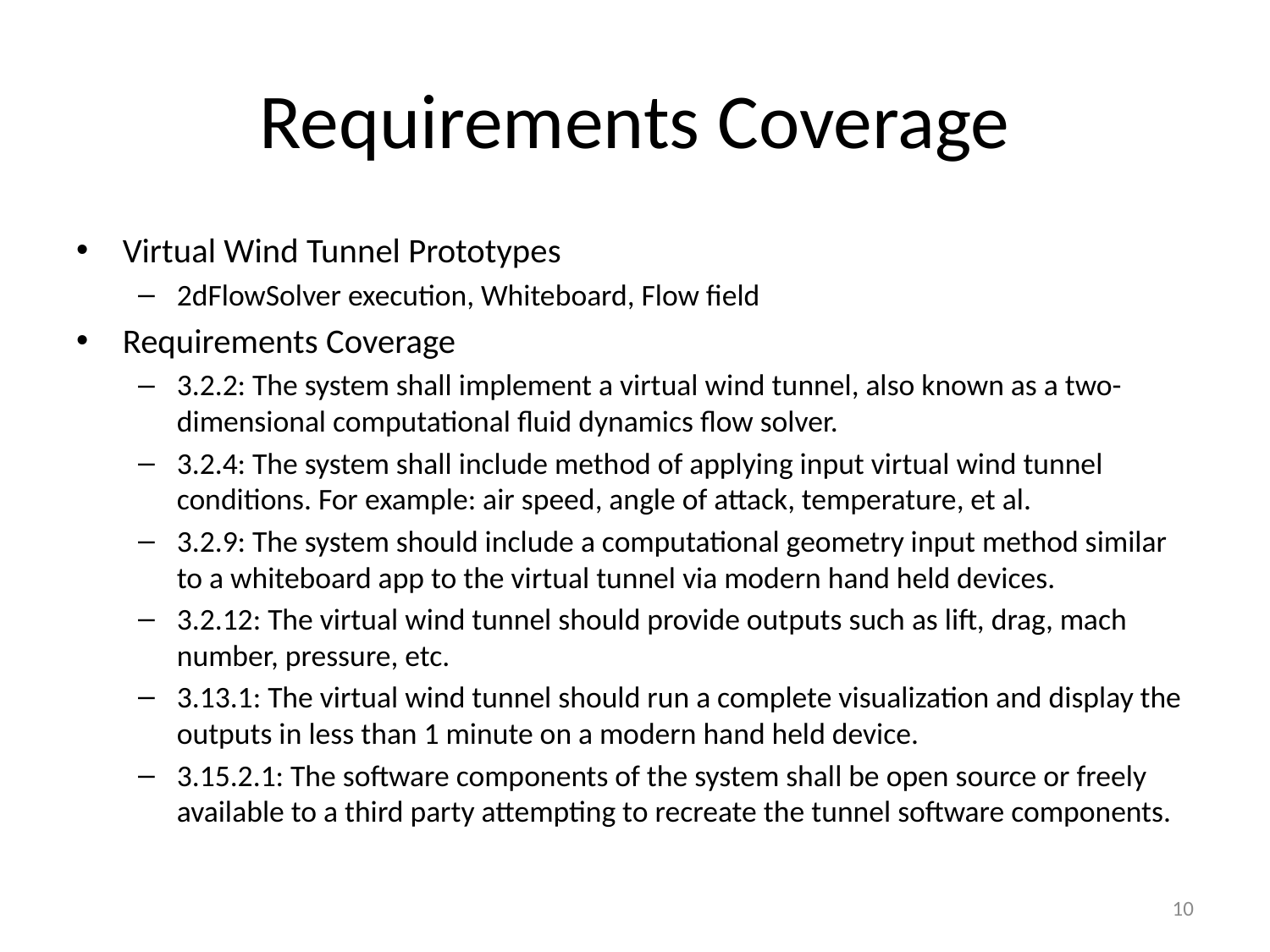

# Requirements Coverage
Virtual Wind Tunnel Prototypes
2dFlowSolver execution, Whiteboard, Flow field
Requirements Coverage
3.2.2: The system shall implement a virtual wind tunnel, also known as a two-dimensional computational fluid dynamics flow solver.
3.2.4: The system shall include method of applying input virtual wind tunnel conditions. For example: air speed, angle of attack, temperature, et al.
3.2.9: The system should include a computational geometry input method similar to a whiteboard app to the virtual tunnel via modern hand held devices.
3.2.12: The virtual wind tunnel should provide outputs such as lift, drag, mach number, pressure, etc.
3.13.1: The virtual wind tunnel should run a complete visualization and display the outputs in less than 1 minute on a modern hand held device.
3.15.2.1: The software components of the system shall be open source or freely available to a third party attempting to recreate the tunnel software components.

10